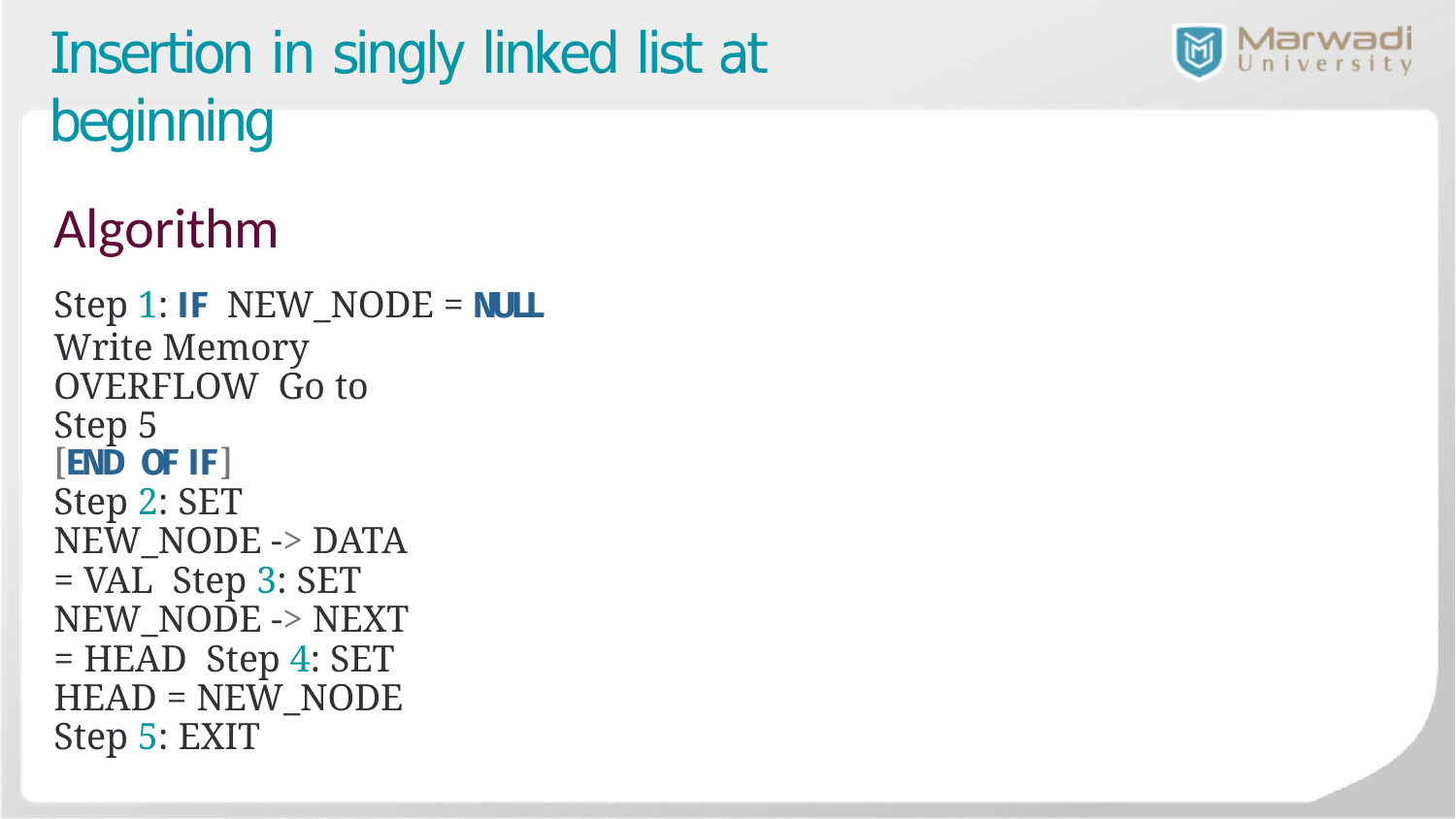

# Insertion in singly linked list at beginning
Algorithm
Step 1: IF NEW_NODE = NULL
Write Memory OVERFLOW  Go to Step 5
[END OF IF]
Step 2: SET NEW_NODE -> DATA = VAL  Step 3: SET NEW_NODE -> NEXT = HEAD  Step 4: SET HEAD = NEW_NODE
Step 5: EXIT